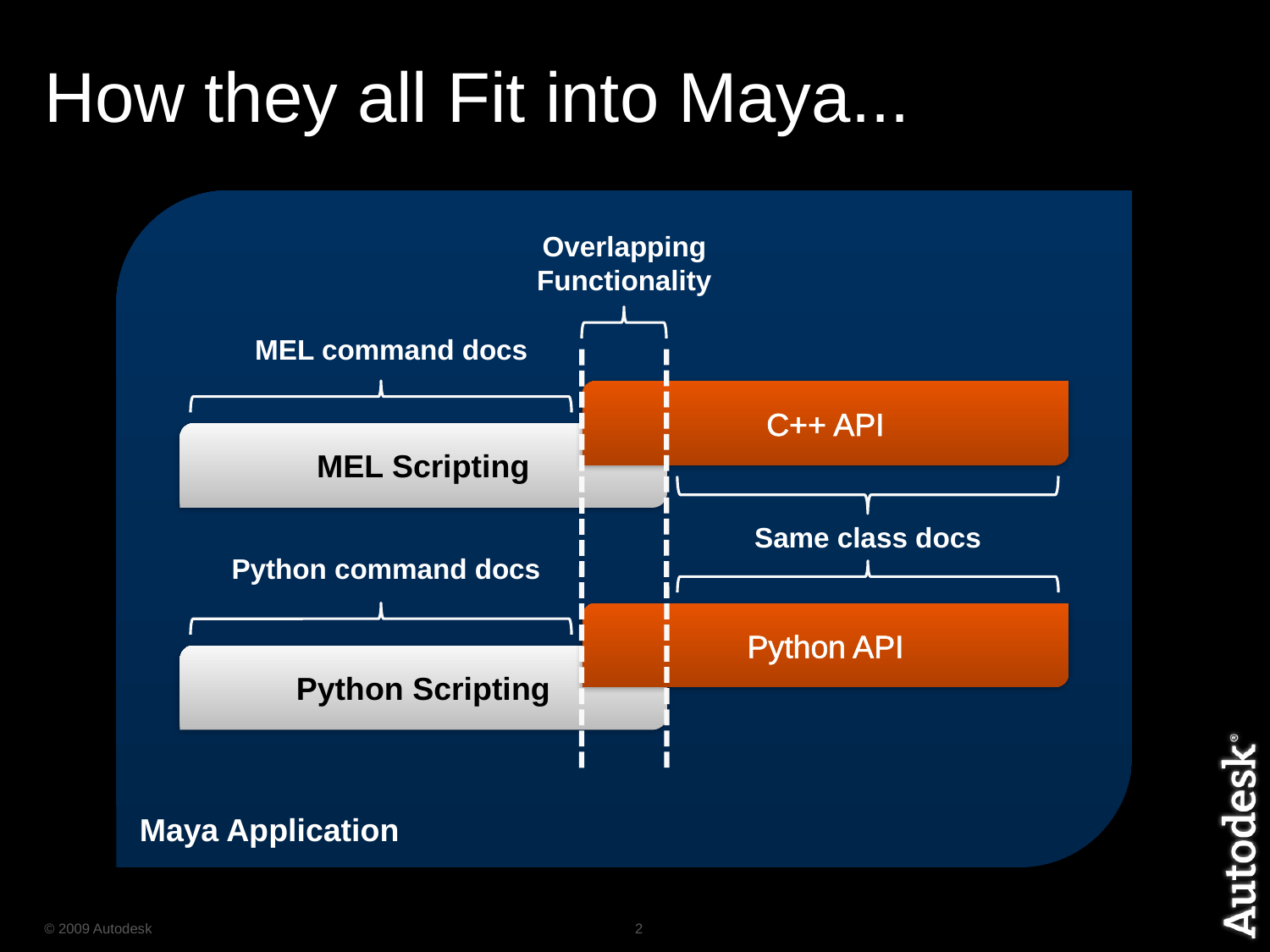

# How they all Fit into Maya...

Overlapping Functionality

MEL command docs
C++ API

MEL Scripting

Same class docs
Python command docs
Python API
Python Scripting
Maya Application